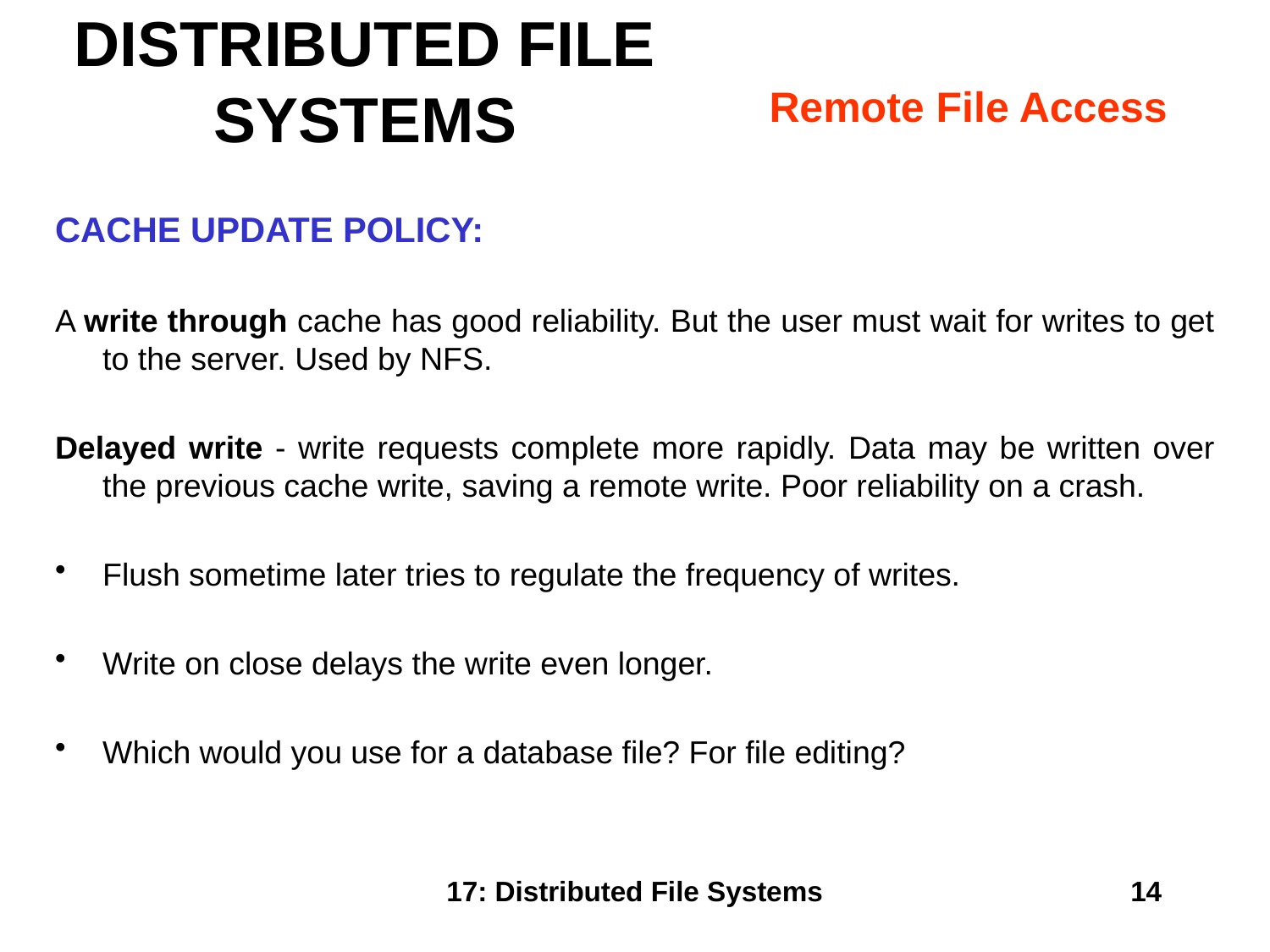

# DISTRIBUTED FILE SYSTEMS
Remote File Access
CACHE UPDATE POLICY:

A write through cache has good reliability. But the user must wait for writes to get to the server. Used by NFS.

Delayed write - write requests complete more rapidly. Data may be written over the previous cache write, saving a remote write. Poor reliability on a crash.

Flush sometime later tries to regulate the frequency of writes.

Write on close delays the write even longer.

Which would you use for a database file? For file editing?
17: Distributed File Systems
14